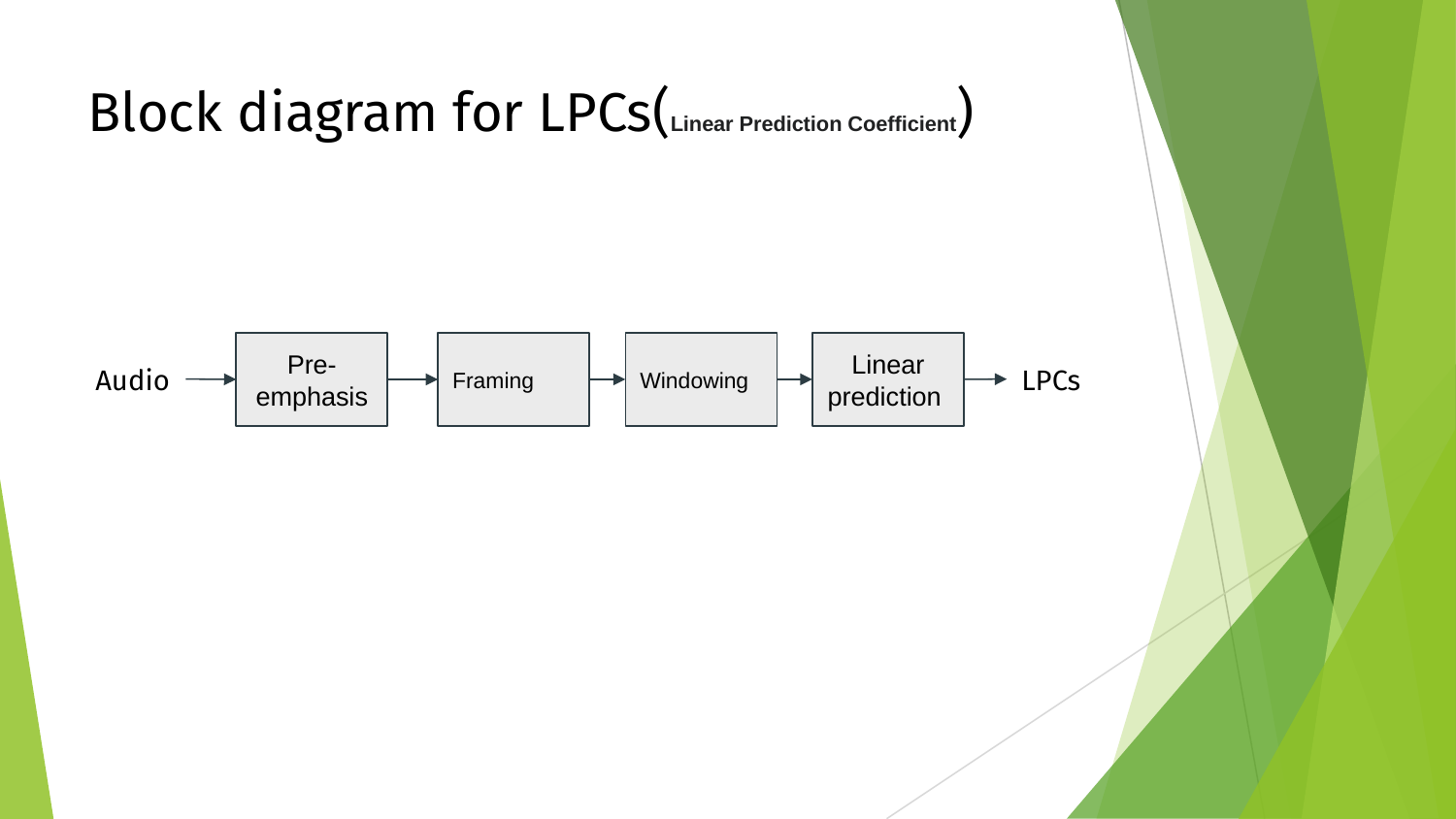

# Block diagram for LPCs(Linear Prediction Coefficient)
Pre- emphasis
Framing
Windowing
Linear prediction
Audio
LPCs